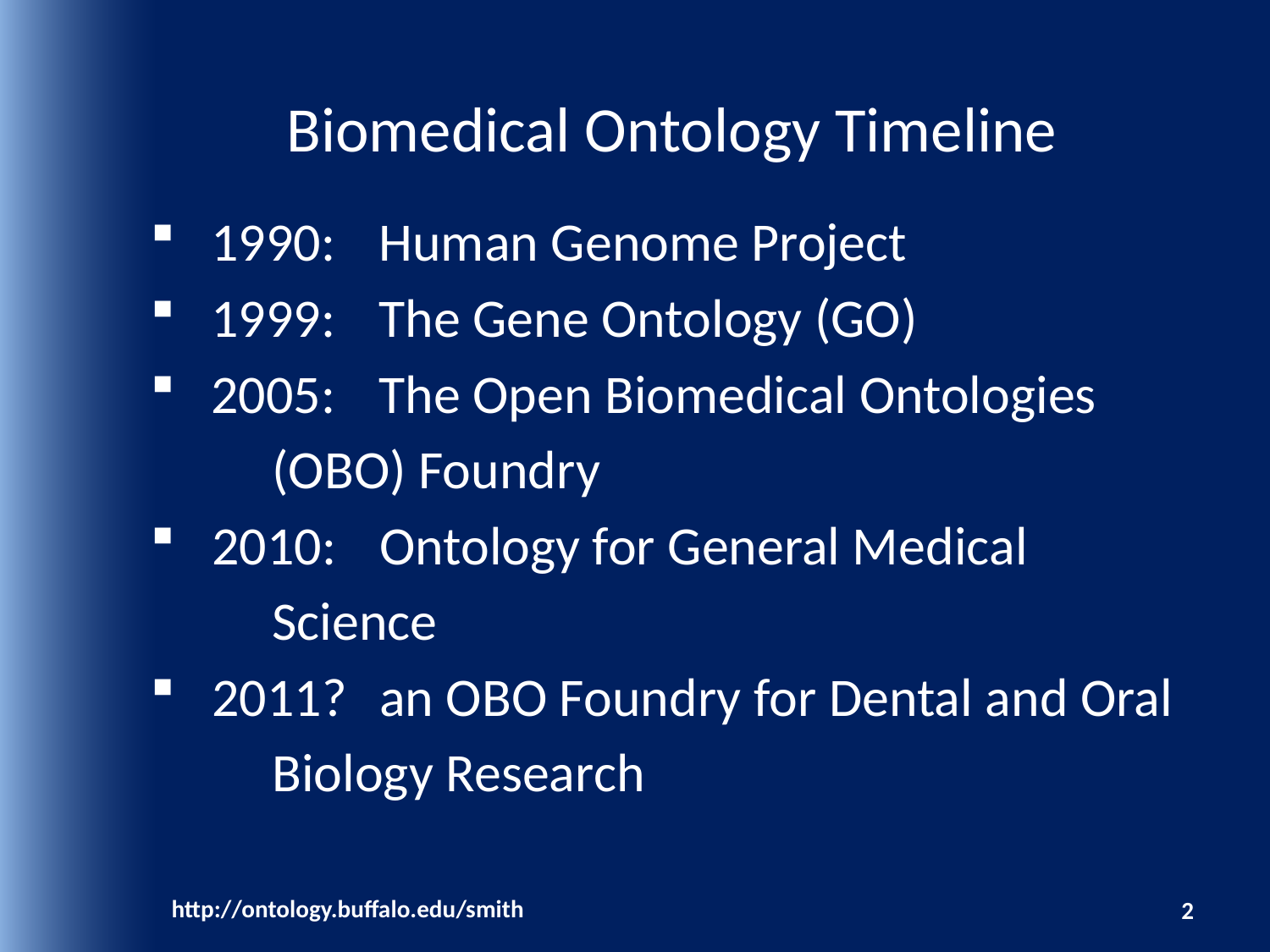

# Biomedical Ontology Timeline
1990: 	Human Genome Project
1999: 	The Gene Ontology (GO)
2005: 	The Open Biomedical Ontologies
				(OBO) Foundry
2010: 	Ontology for General Medical
				Science
2011?	an OBO Foundry for Dental and Oral
				Biology Research
http://ontology.buffalo.edu/smith
2